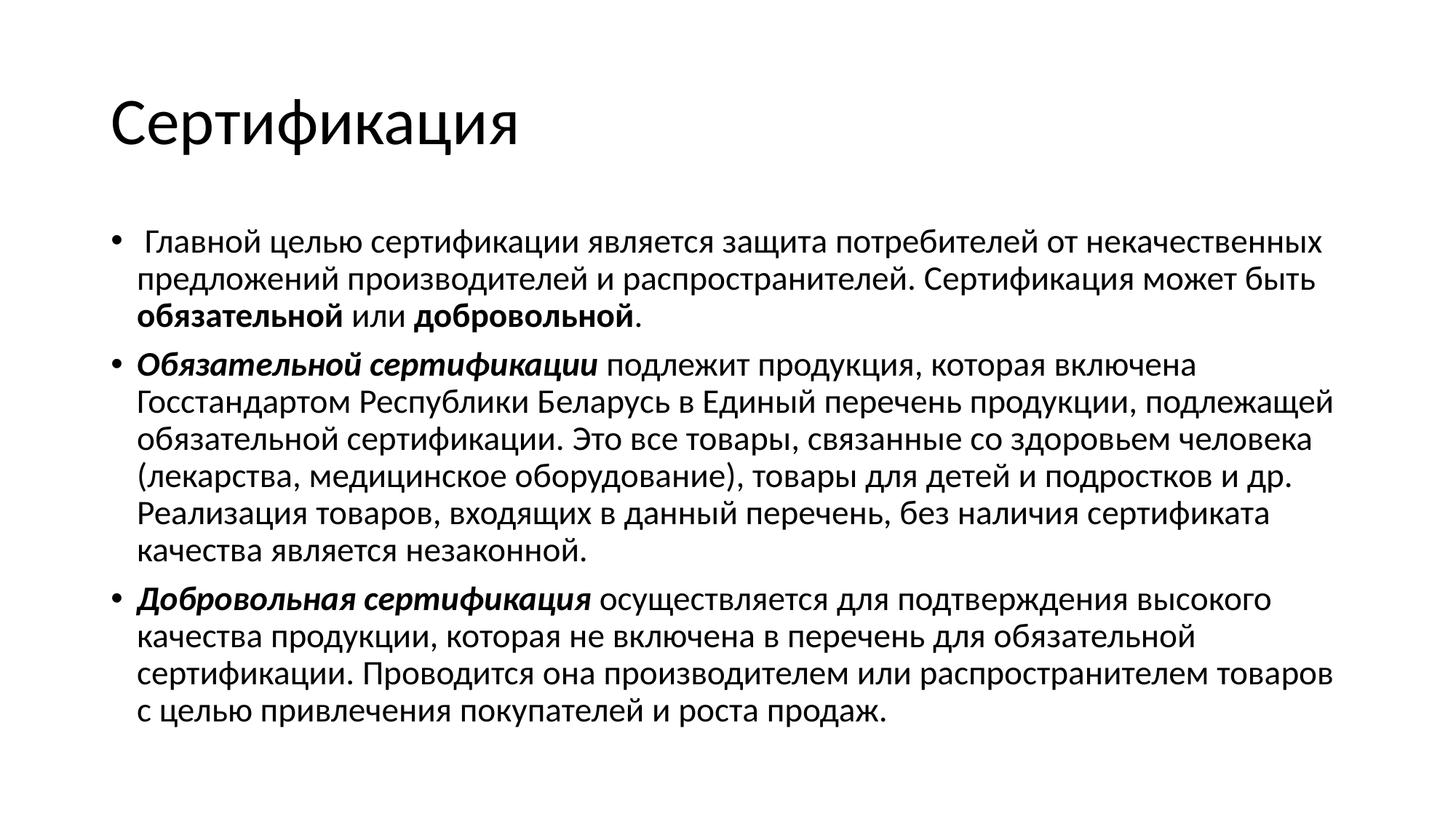

# Сертификация
 Главной целью сертификации является защита потребителей от некачественных предложений производителей и распространителей. Сертификация может быть обязательной или добровольной.
Обязательной сертификации подлежит продукция, которая включена Госстандартом Республики Беларусь в Единый перечень продукции, подлежащей обязательной сертификации. Это все товары, связанные со здоровьем человека (лекарства, медицинское оборудование), товары для детей и подростков и др. Реализация товаров, входящих в данный перечень, без наличия сертификата качества является незаконной.
Добровольная сертификация осуществляется для подтверждения высокого качества продукции, которая не включена в перечень для обязательной сертификации. Проводится она производителем или распространителем товаров с целью привлечения покупателей и роста продаж.